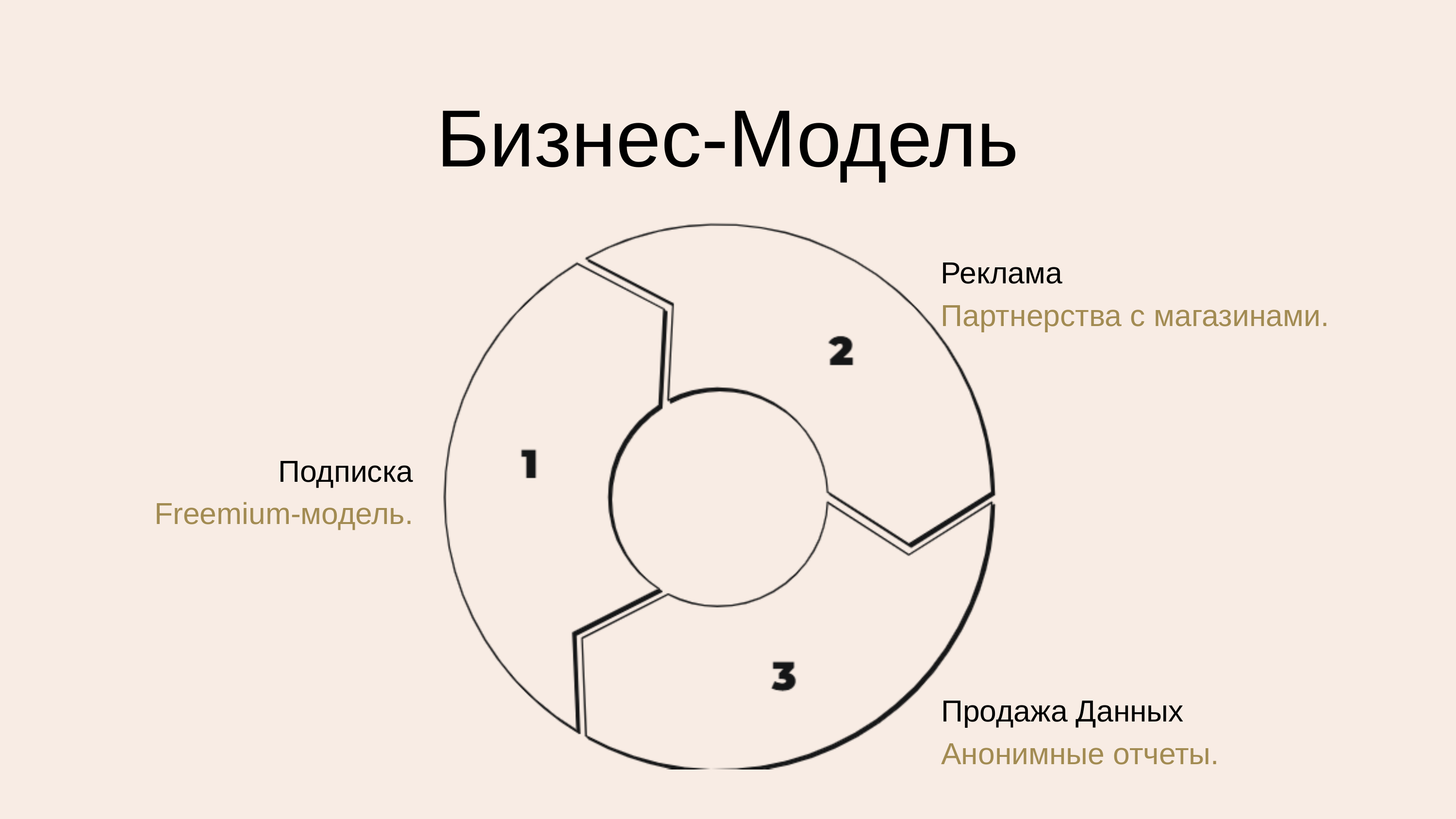

Бизнес-Модель

Реклама
Партнерства с магазинами.
Подписка
Freemium-модель.
Продажа Данных
Анонимные отчеты.